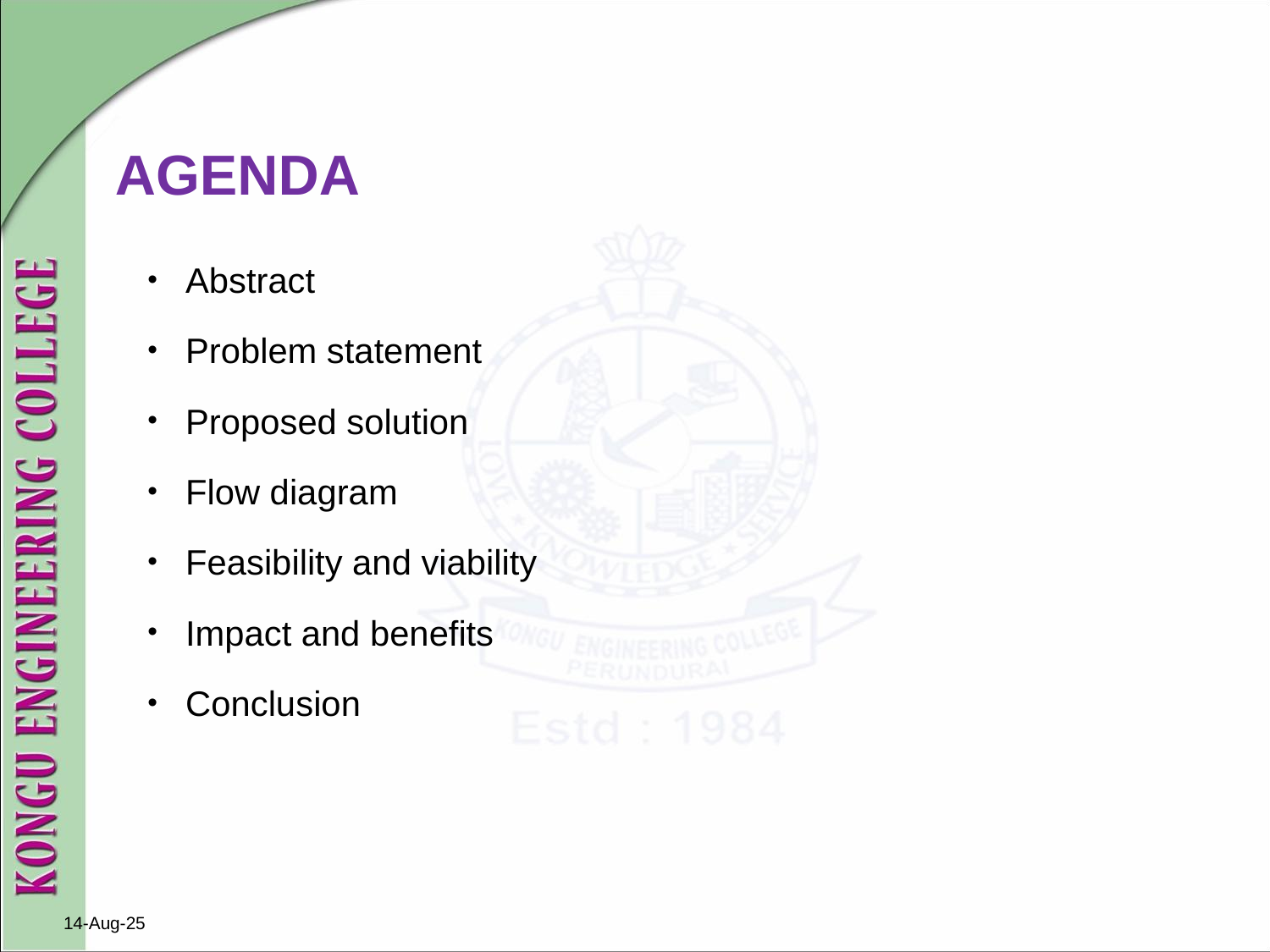

# AGENDA
Abstract
Problem statement
Proposed solution
Flow diagram
Feasibility and viability
Impact and benefits
Conclusion
14-Aug-25